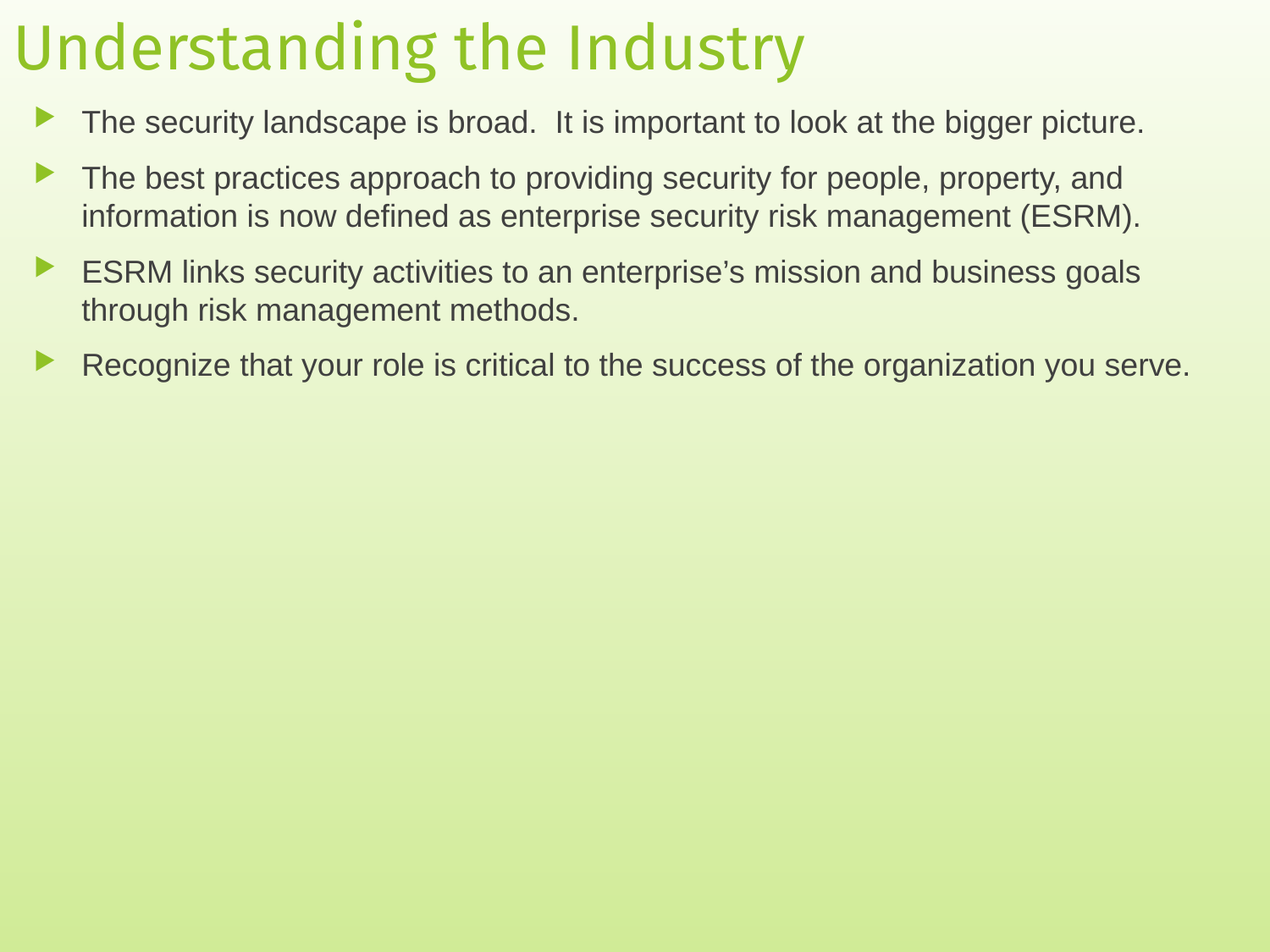

# Understanding the Industry
The security landscape is broad.  It is important to look at the bigger picture.
The best practices approach to providing security for people, property, and information is now defined as enterprise security risk management (ESRM).
ESRM links security activities to an enterprise’s mission and business goals through risk management methods.
Recognize that your role is critical to the success of the organization you serve.
4